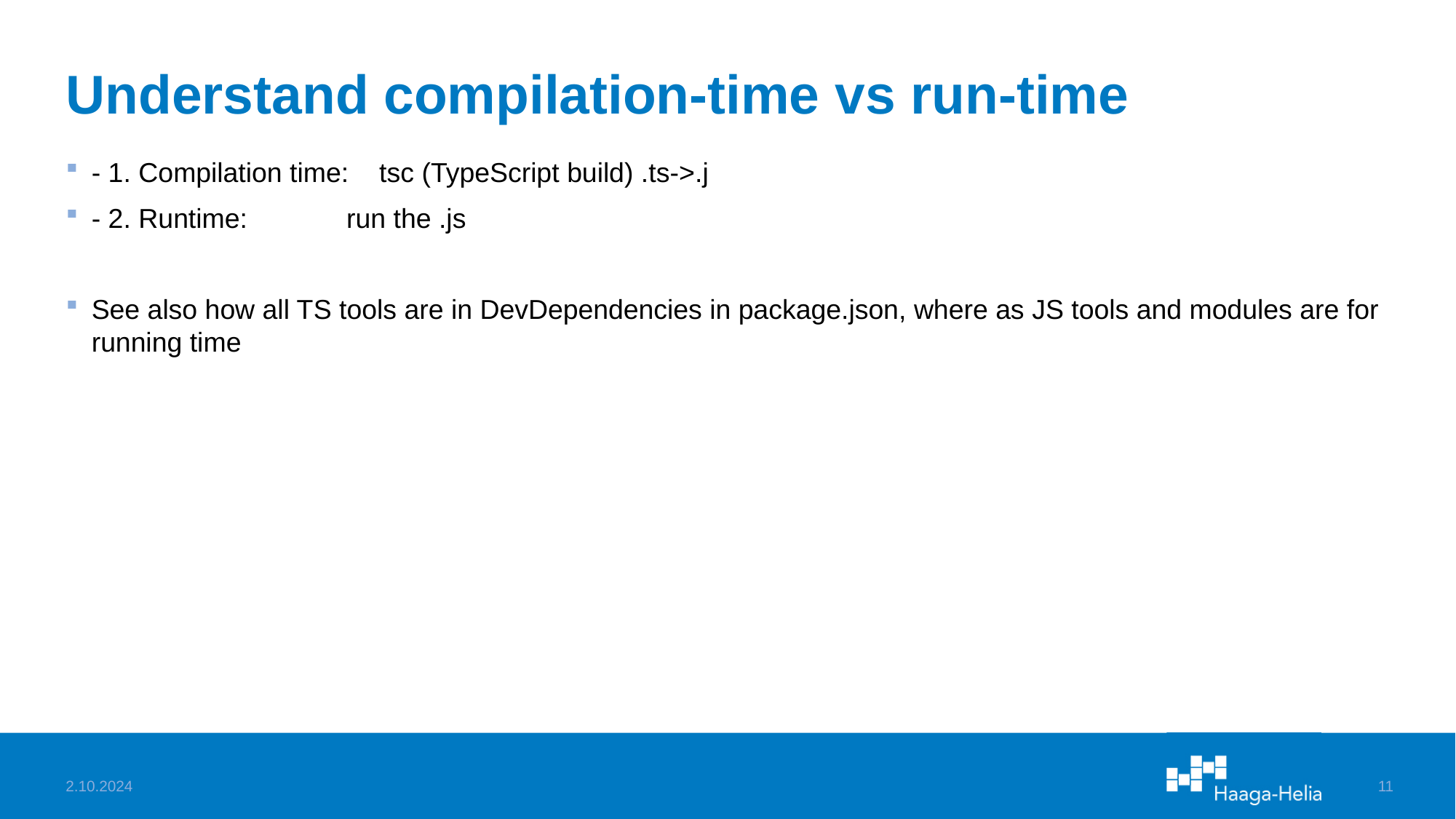

# Understand compilation-time vs run-time
- 1. Compilation time:    tsc (TypeScript build) .ts->.j
- 2. Runtime:             run the .js

See also how all TS tools are in DevDependencies in package.json, where as JS tools and modules are for running time
2.10.2024

11